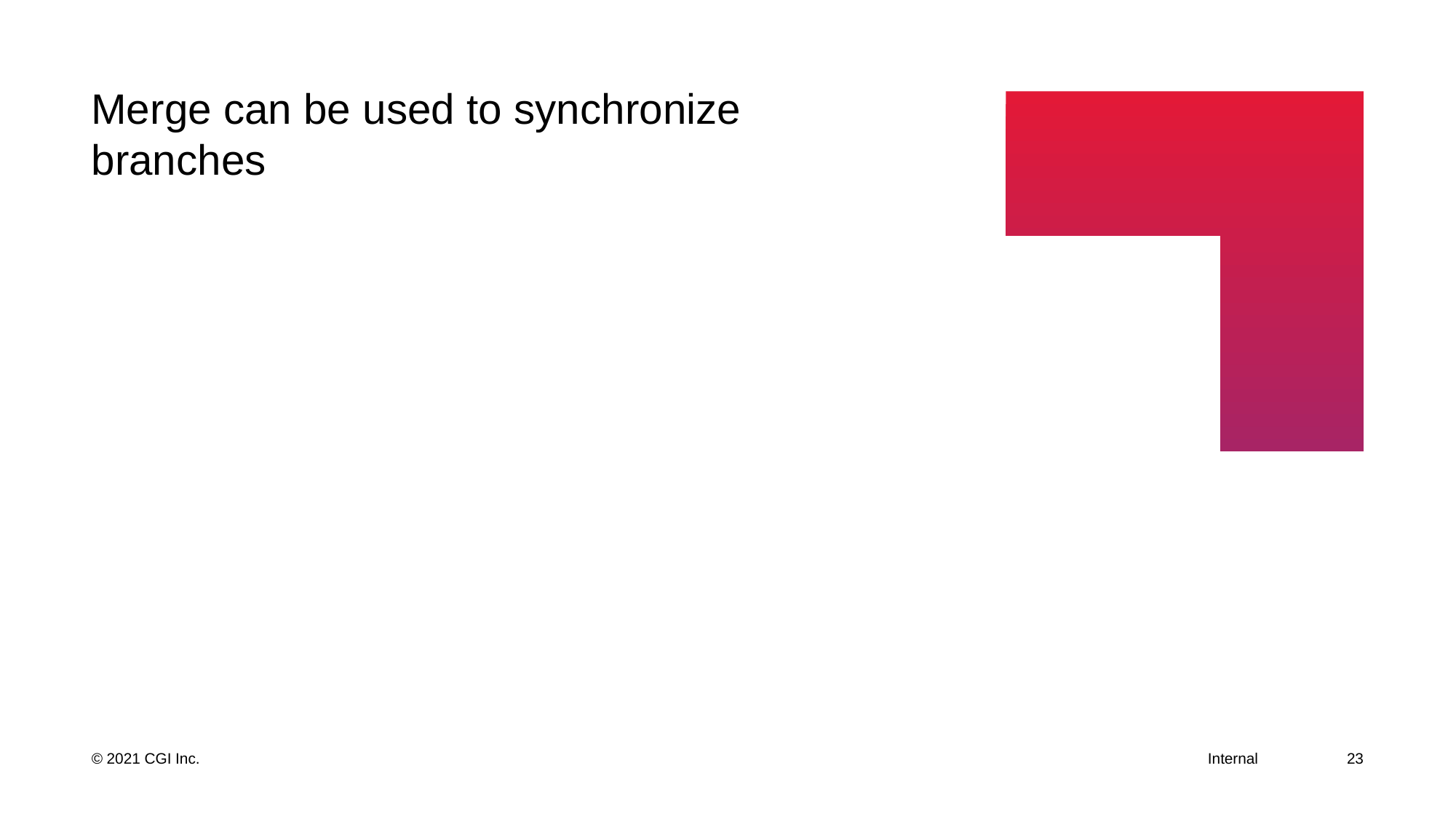

# Merge can be used to synchronize branches

23